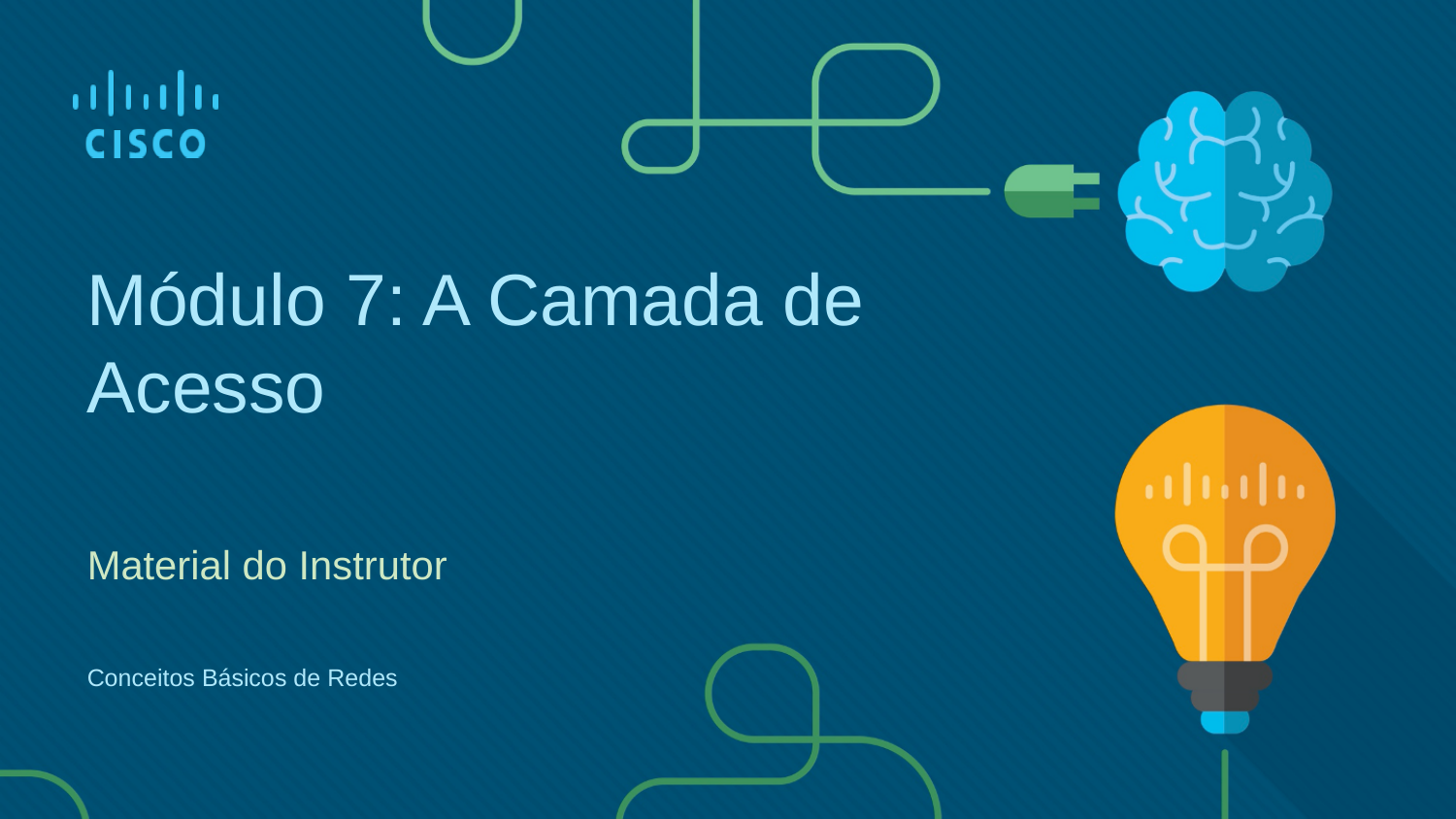

Módulo 7: A Camada de Acesso
Material do Instrutor
Conceitos Básicos de Redes